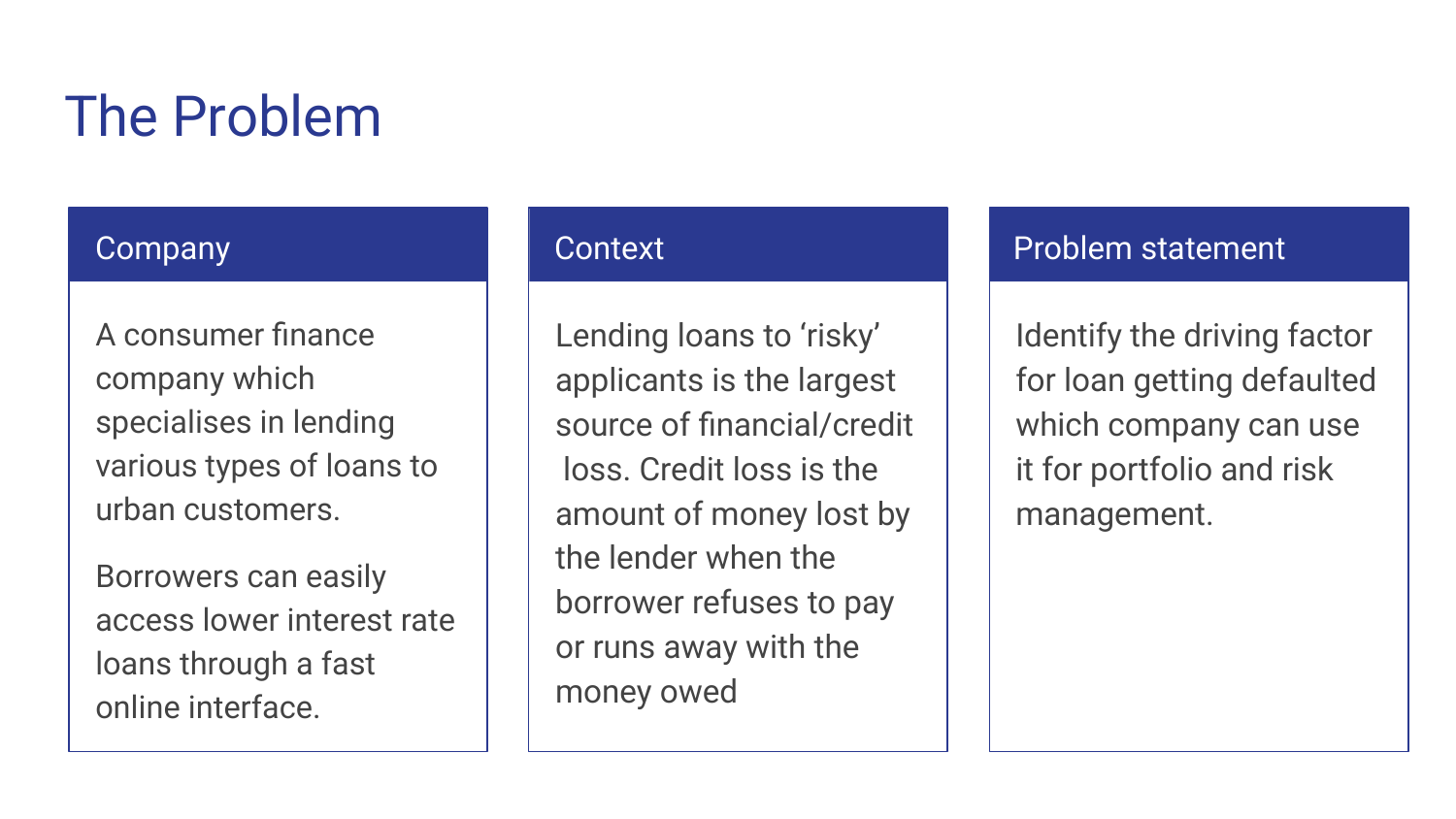

# The Problem

Company

Context

Problem statement
A consumer finance company which specialises in lending various types of loans to urban customers.
Borrowers can easily access lower interest rate loans through a fast online interface.
Lending loans to ‘risky’ applicants is the largest source of financial/credit  loss. Credit loss is the amount of money lost by the lender when the borrower refuses to pay or runs away with the money owed
Identify the driving factor for loan getting defaulted which company can use it for portfolio and risk management.